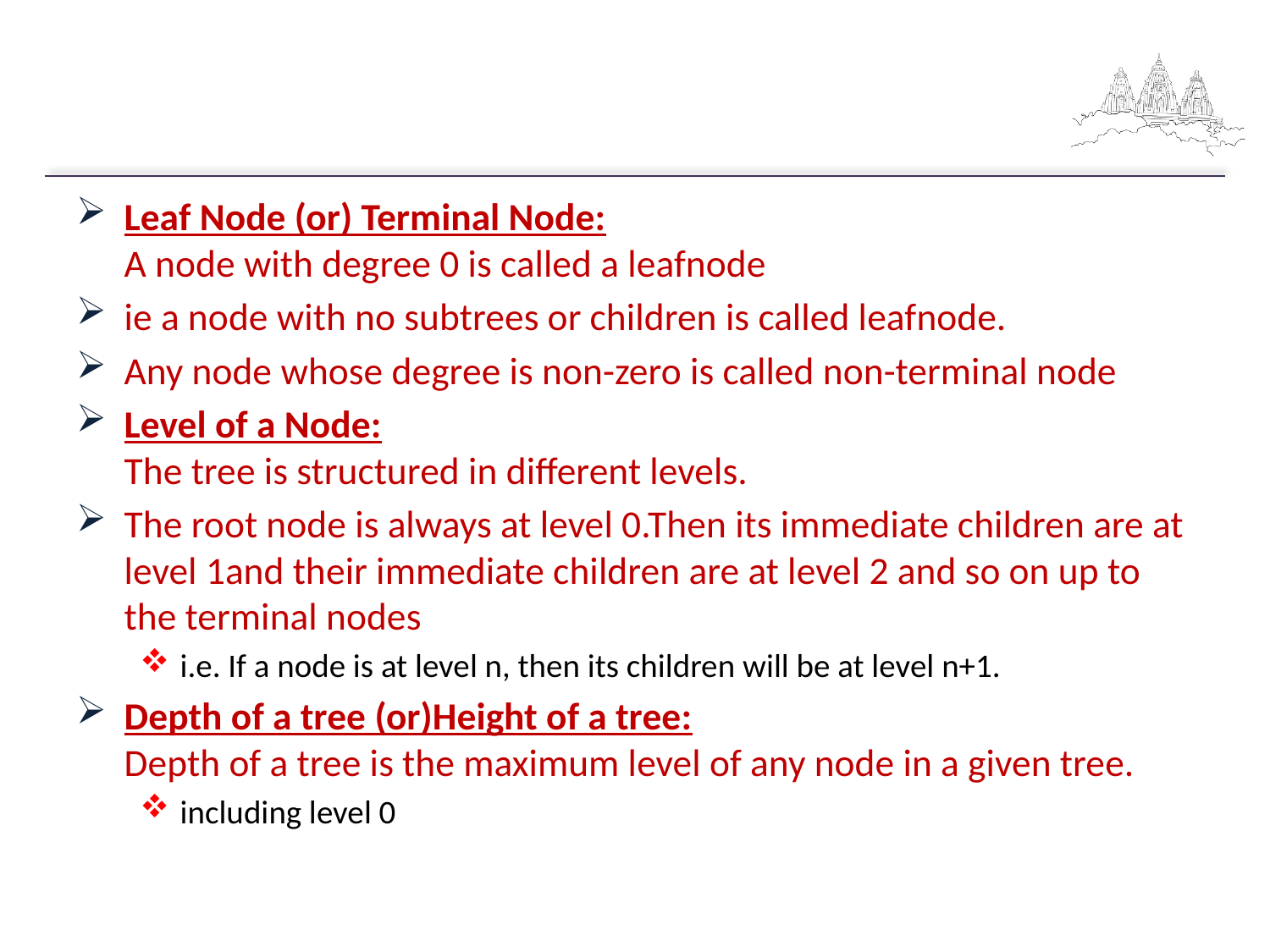

#
Leaf Node (or) Terminal Node:
A node with degree 0 is called a leafnode
ie a node with no subtrees or children is called leafnode.
Any node whose degree is non-zero is called non-terminal node
Level of a Node:
The tree is structured in different levels.
The root node is always at level 0.Then its immediate children are at level 1and their immediate children are at level 2 and so on up to the terminal nodes
i.e. If a node is at level n, then its children will be at level n+1.
Depth of a tree (or)Height of a tree:
Depth of a tree is the maximum level of any node in a given tree.
including level 0